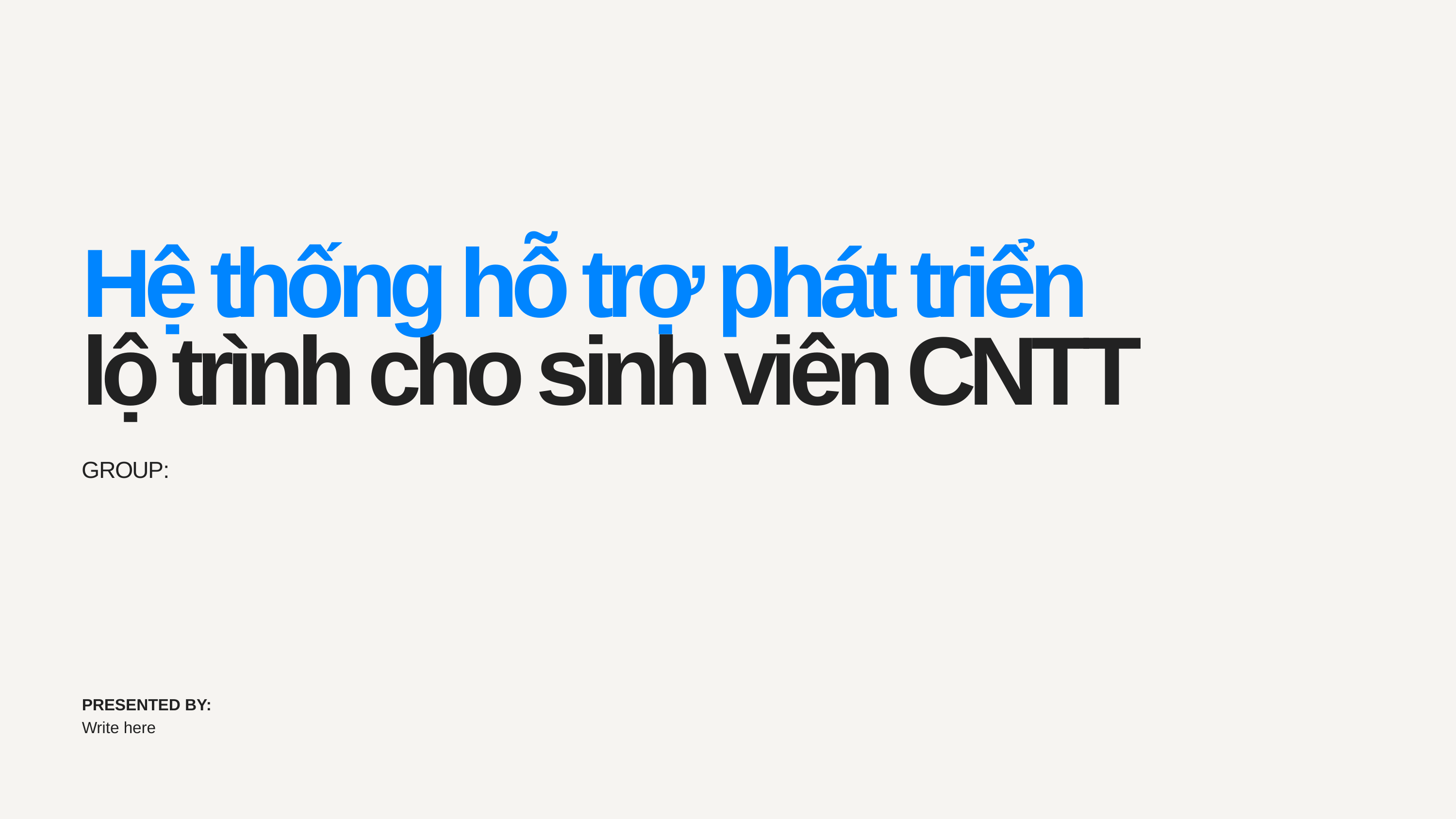

Hệ thống hỗ trợ phát triển
lộ trình cho sinh viên CNTT
GROUP:
PRESENTED BY:
Write here